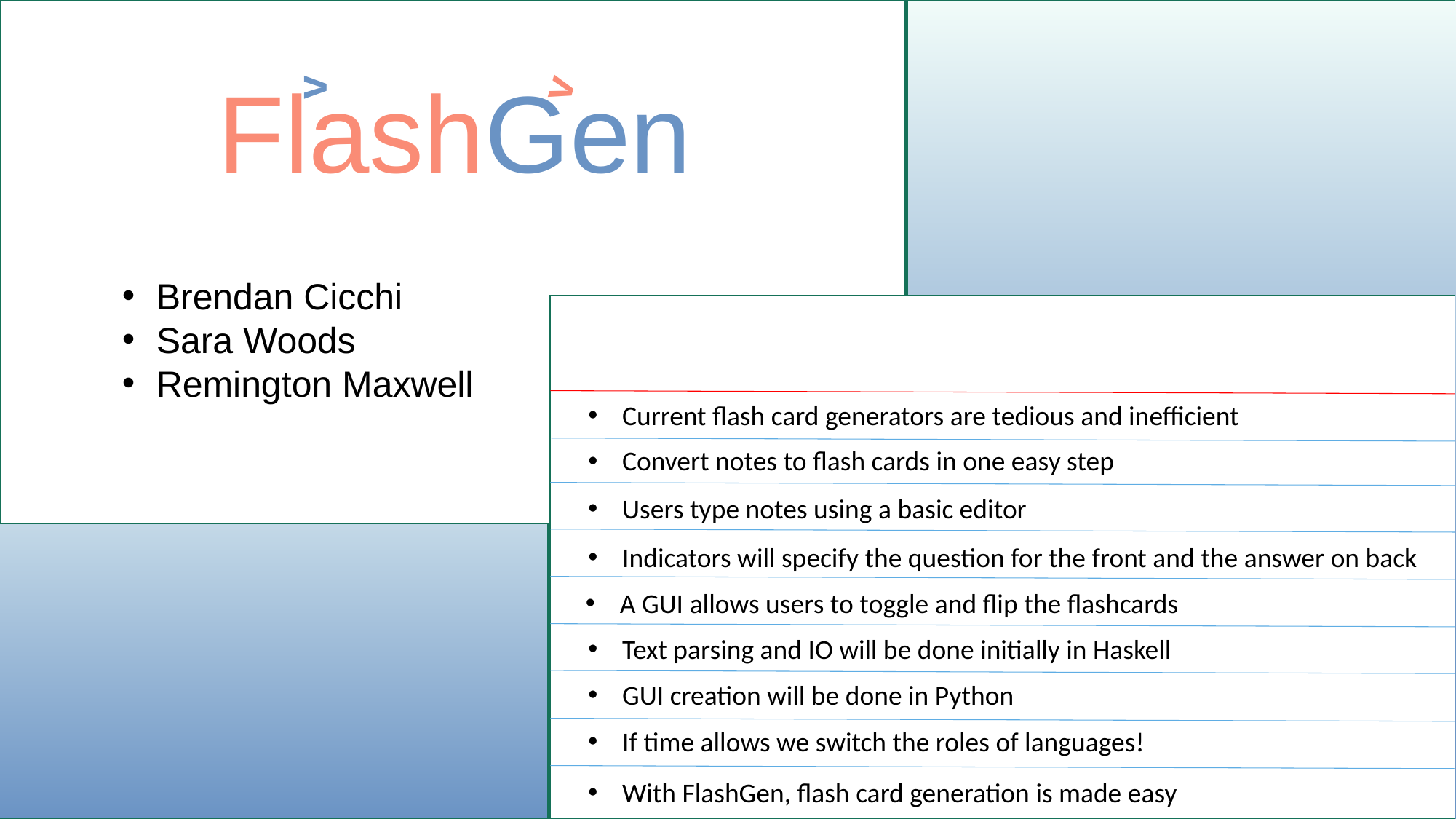

v
v
FlashGen
Brendan Cicchi
Sara Woods
Remington Maxwell

Current flash card generators are tedious and inefficient
Convert notes to flash cards in one easy step
Users type notes using a basic editor
Indicators will specify the question for the front and the answer on back
A GUI allows users to toggle and flip the flashcards
Text parsing and IO will be done initially in Haskell
GUI creation will be done in Python
If time allows we switch the roles of languages!
With FlashGen, flash card generation is made easy